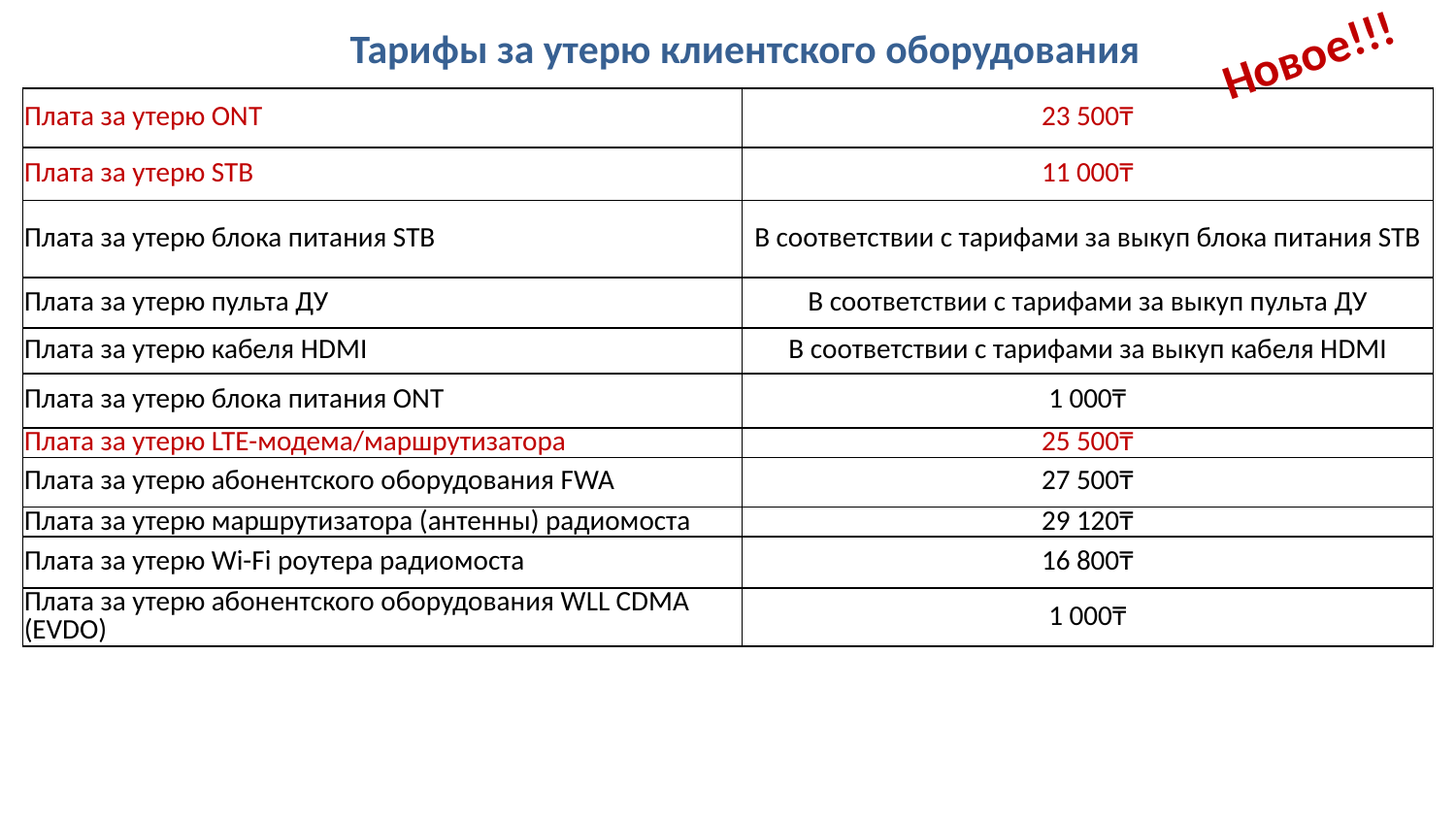

# Тарифы за утерю клиентского оборудования
Новое!!!
| Плата за утерю ONT | 23 500₸ |
| --- | --- |
| Плата за утерю STB | 11 000₸ |
| Плата за утерю блока питания STB | В соответствии с тарифами за выкуп блока питания STB |
| Плата за утерю пульта ДУ | В соответствии с тарифами за выкуп пульта ДУ |
| Плата за утерю кабеля HDMI | В соответствии с тарифами за выкуп кабеля HDMI |
| Плата за утерю блока питания ONT | 1 000₸ |
| Плата за утерю LTE-модема/маршрутизатора | 25 500₸ |
| Плата за утерю абонентского оборудования FWA | 27 500₸ |
| Плата за утерю маршрутизатора (антенны) радиомоста | 29 120₸ |
| Плата за утерю Wi-Fi роутера радиомоста | 16 800₸ |
| Плата за утерю абонентского оборудования WLL CDMA (EVDO) | 1 000₸ |